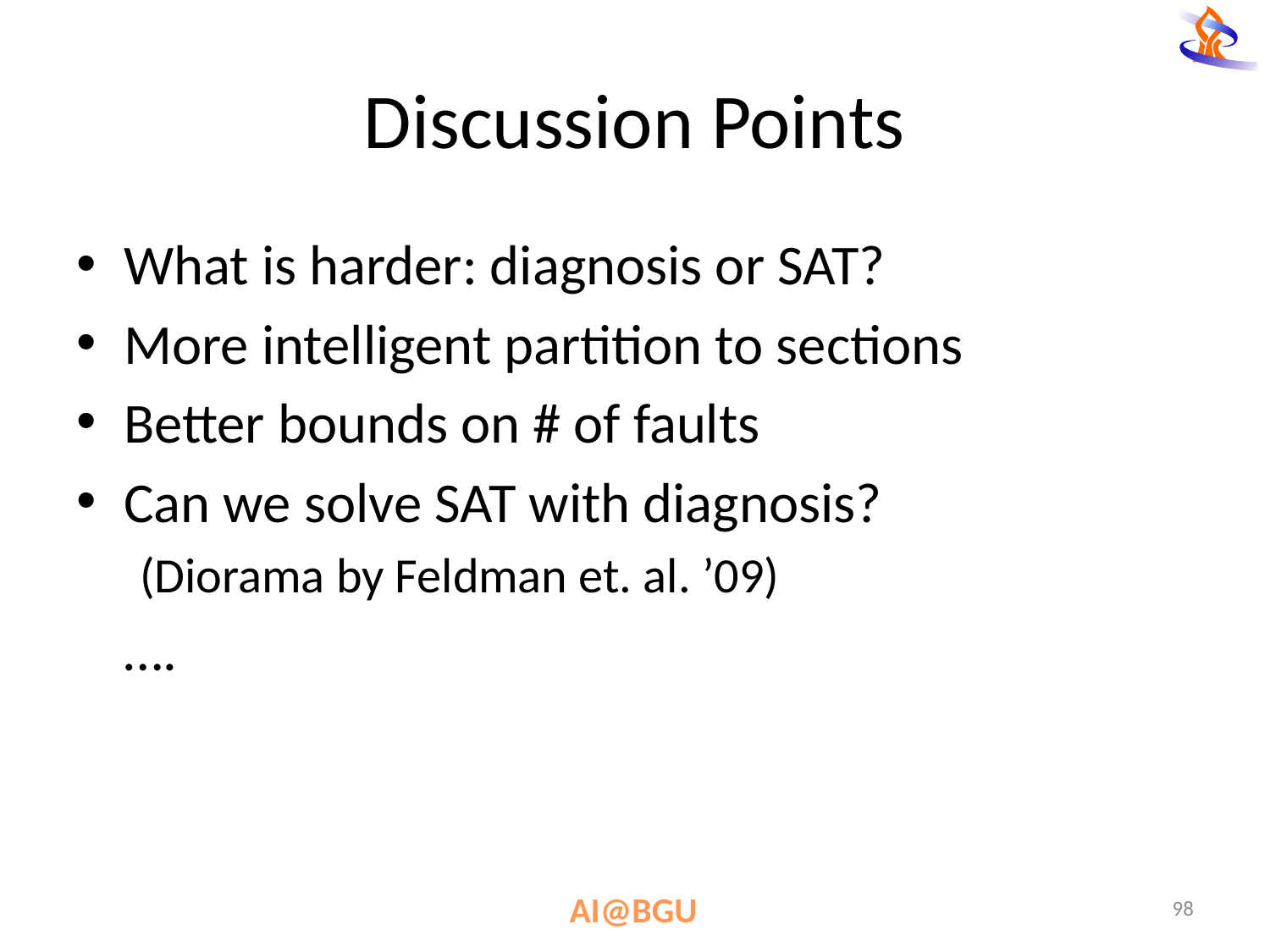

# Discussion Points
What is harder: diagnosis or SAT?
More intelligent partition to sections
Better bounds on # of faults
Can we solve SAT with diagnosis?
(Diorama by Feldman et. al. ’09)
	….
98